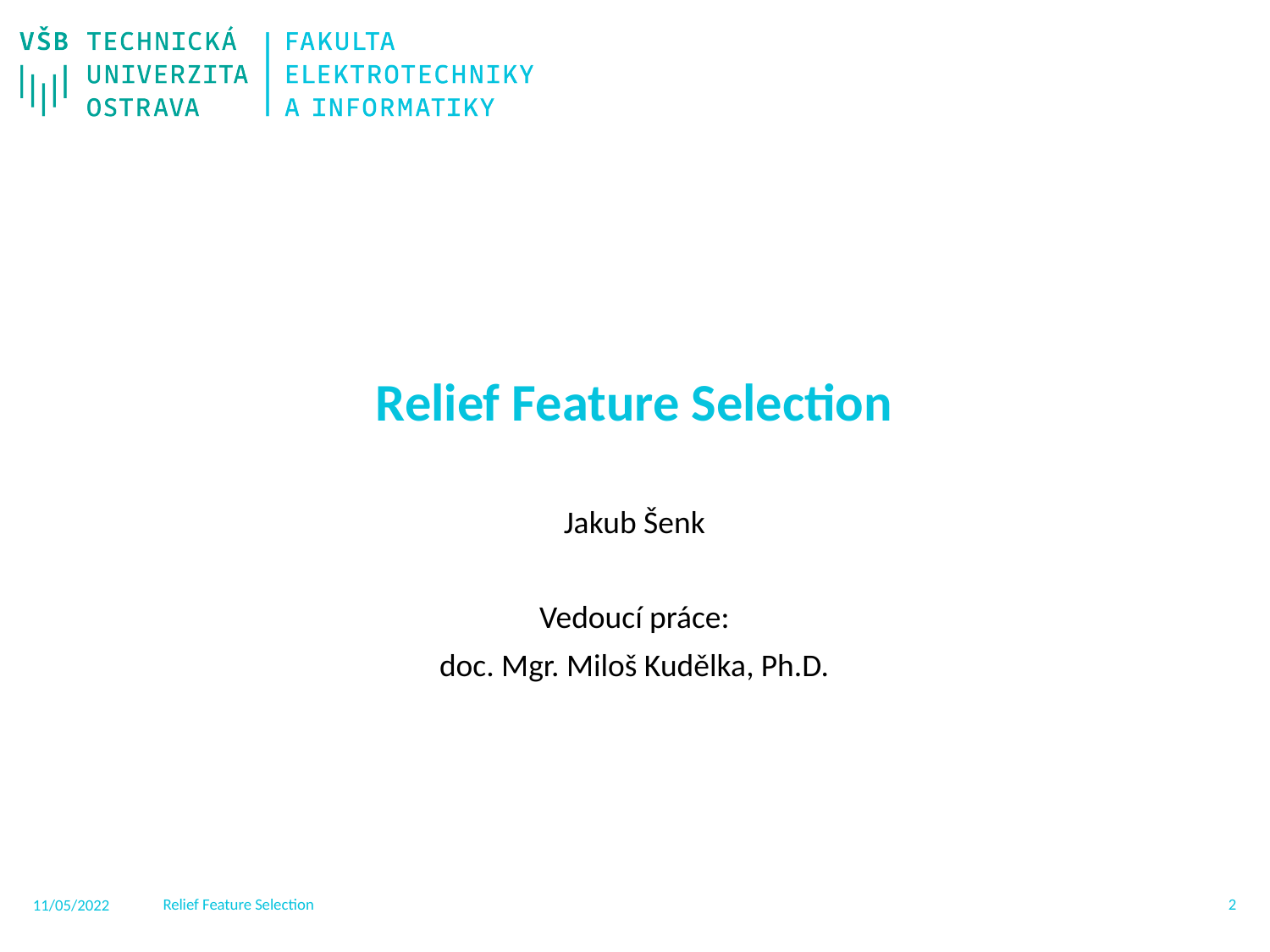

# Relief Feature Selection
Jakub Šenk

Vedoucí práce:
doc. Mgr. Miloš Kudělka, Ph.D.

2
Relief Feature Selection
11/05/2022